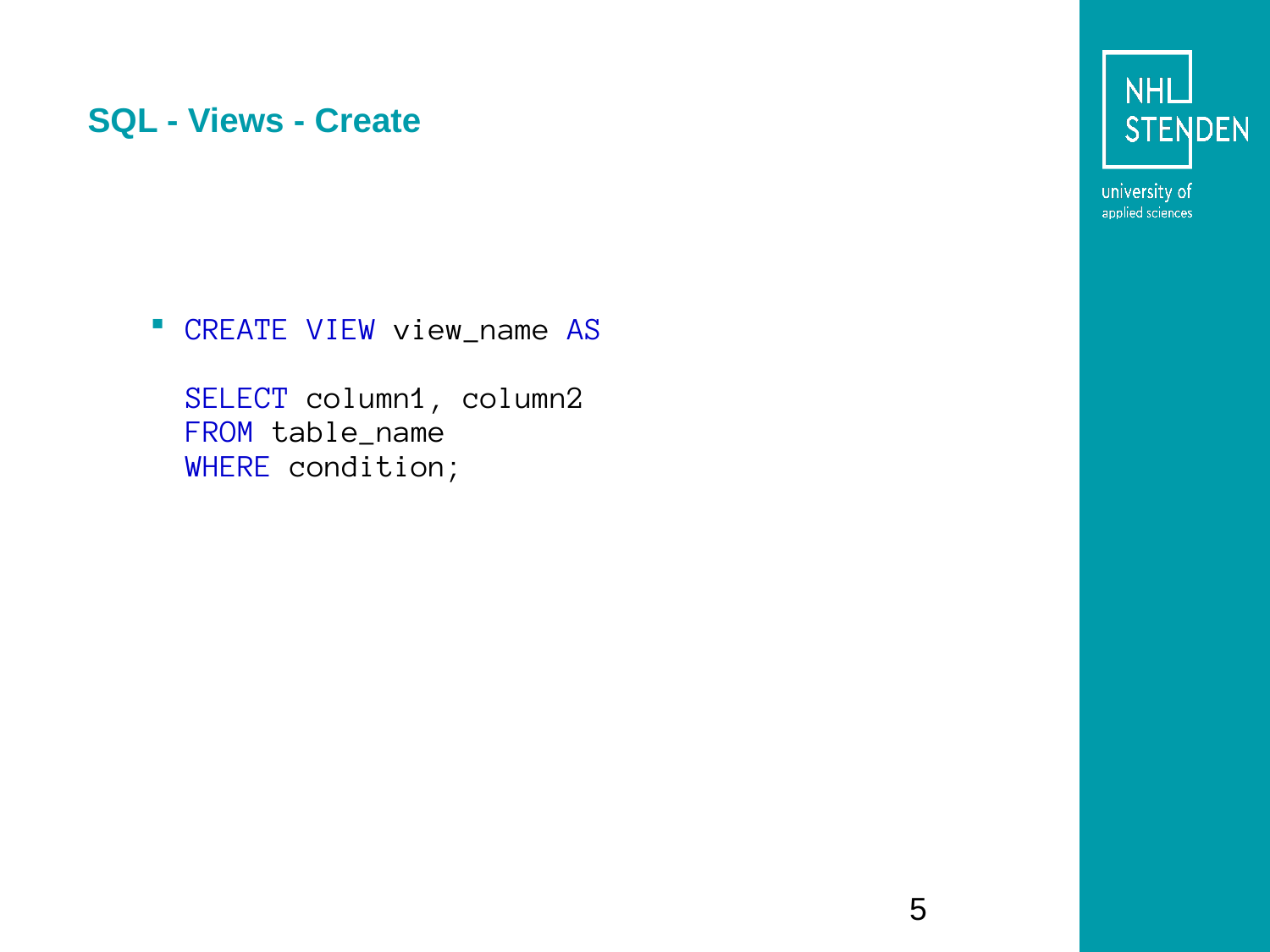

# SQL - Views - Create
CREATE VIEW view_name AS
SELECT column1, column2
FROM table_name
WHERE condition;
5